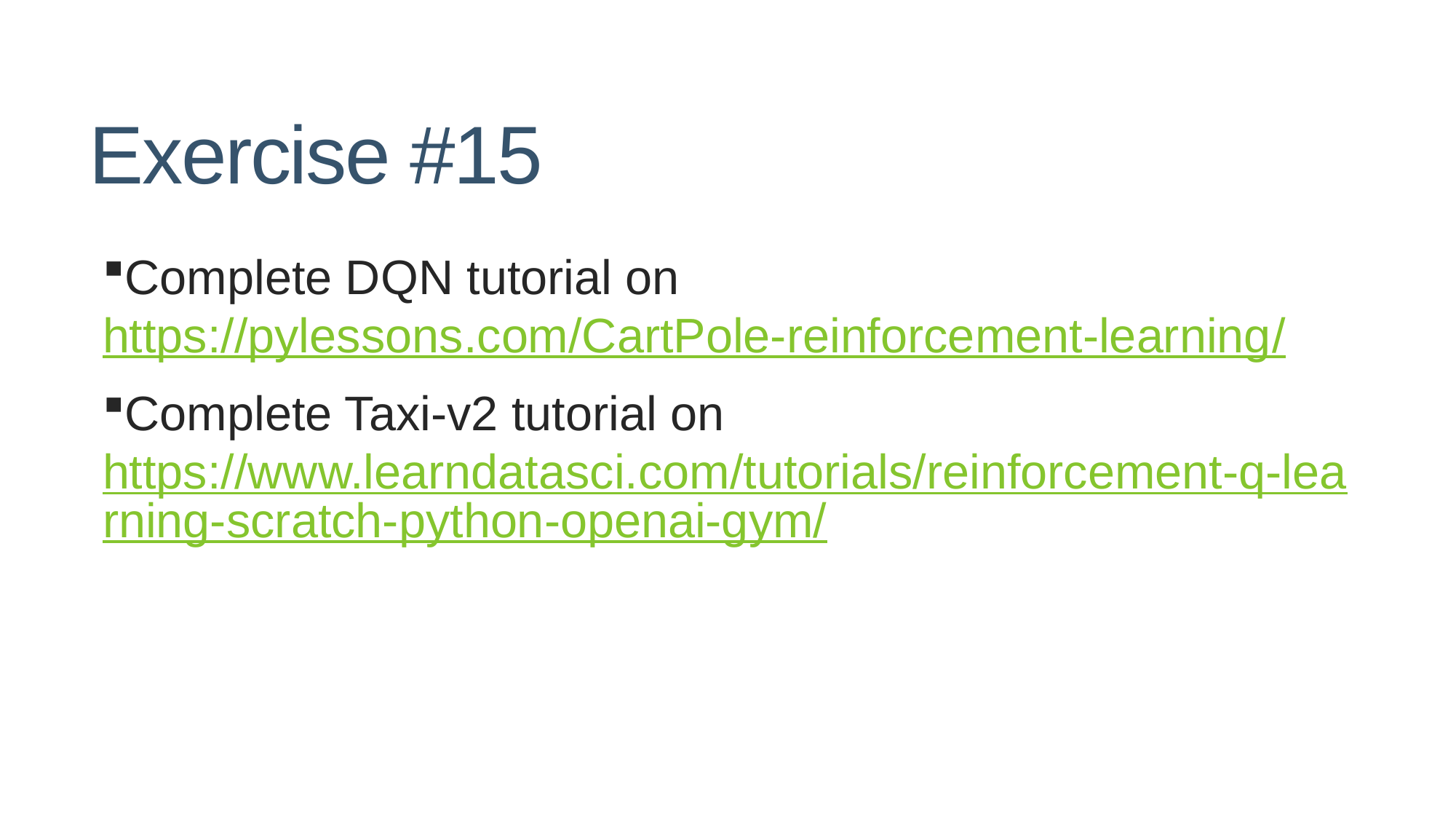

# Exercise #15
Complete DQN tutorial on https://pylessons.com/CartPole-reinforcement-learning/
Complete Taxi-v2 tutorial on https://www.learndatasci.com/tutorials/reinforcement-q-learning-scratch-python-openai-gym/